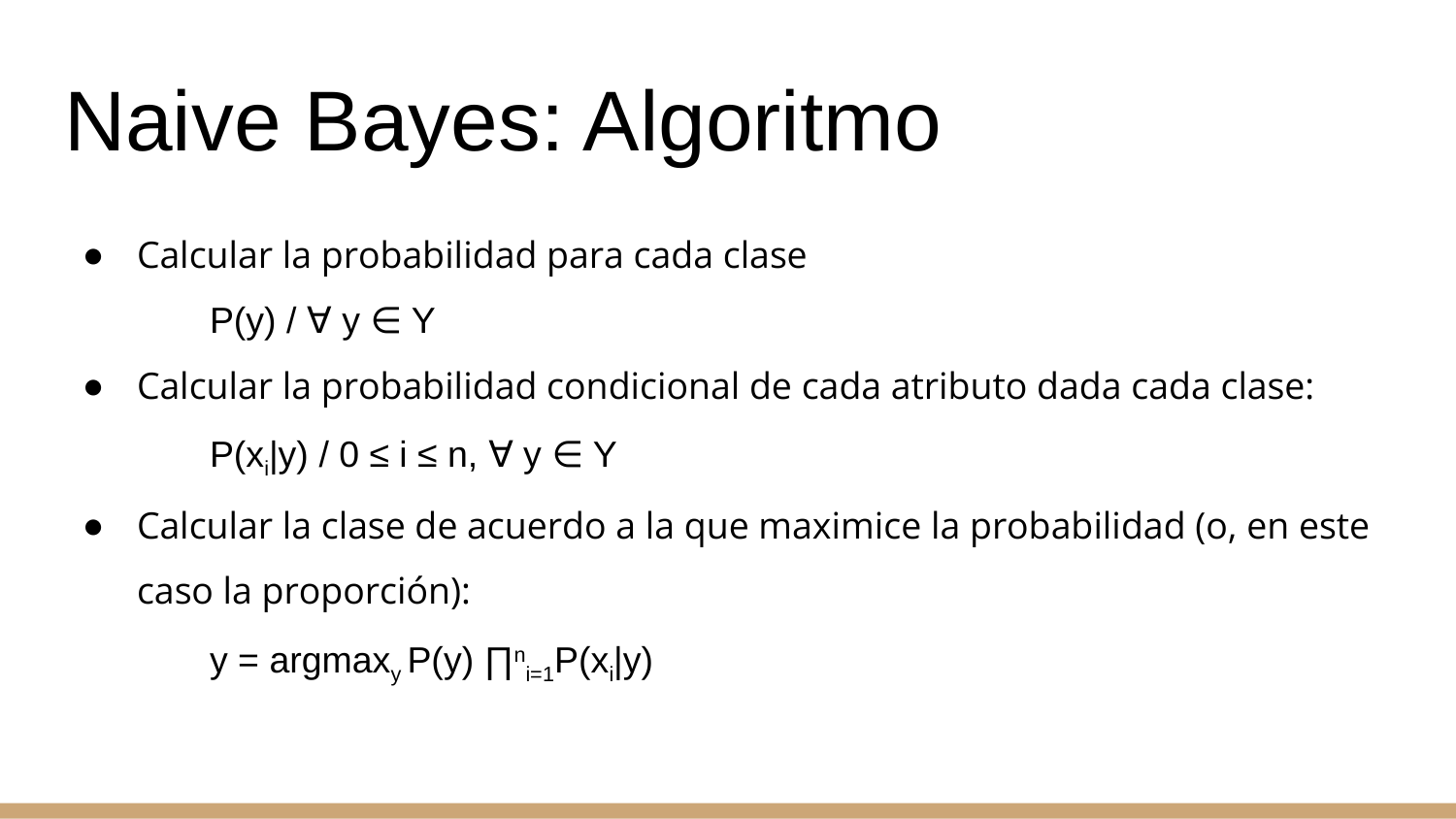

# Naive Bayes: Algoritmo
Calcular la probabilidad para cada clase
P(y) / ∀ y ∈ Y
Calcular la probabilidad condicional de cada atributo dada cada clase:
P(xi|y) / 0 ≤ i ≤ n, ∀ y ∈ Y
Calcular la clase de acuerdo a la que maximice la probabilidad (o, en este caso la proporción):
y = argmaxy P(y) ∏ni=1P(xi|y)